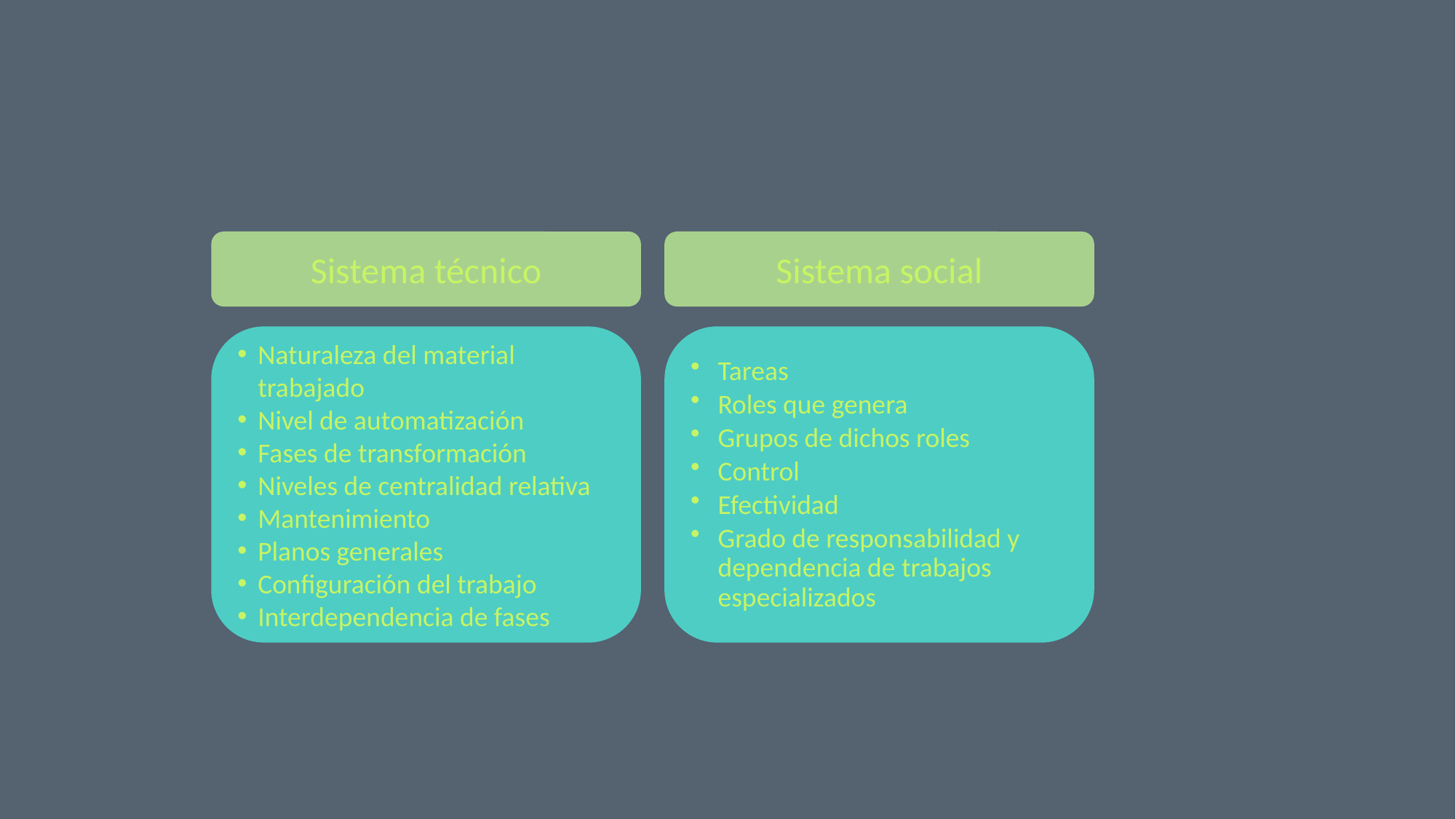

Sistema técnico
Sistema social
Naturaleza del material trabajado
Nivel de automatización
Fases de transformación
Niveles de centralidad relativa
Mantenimiento
Planos generales
Configuración del trabajo
Interdependencia de fases
Tareas
Roles que genera
Grupos de dichos roles
Control
Efectividad
Grado de responsabilidad y dependencia de trabajos especializados